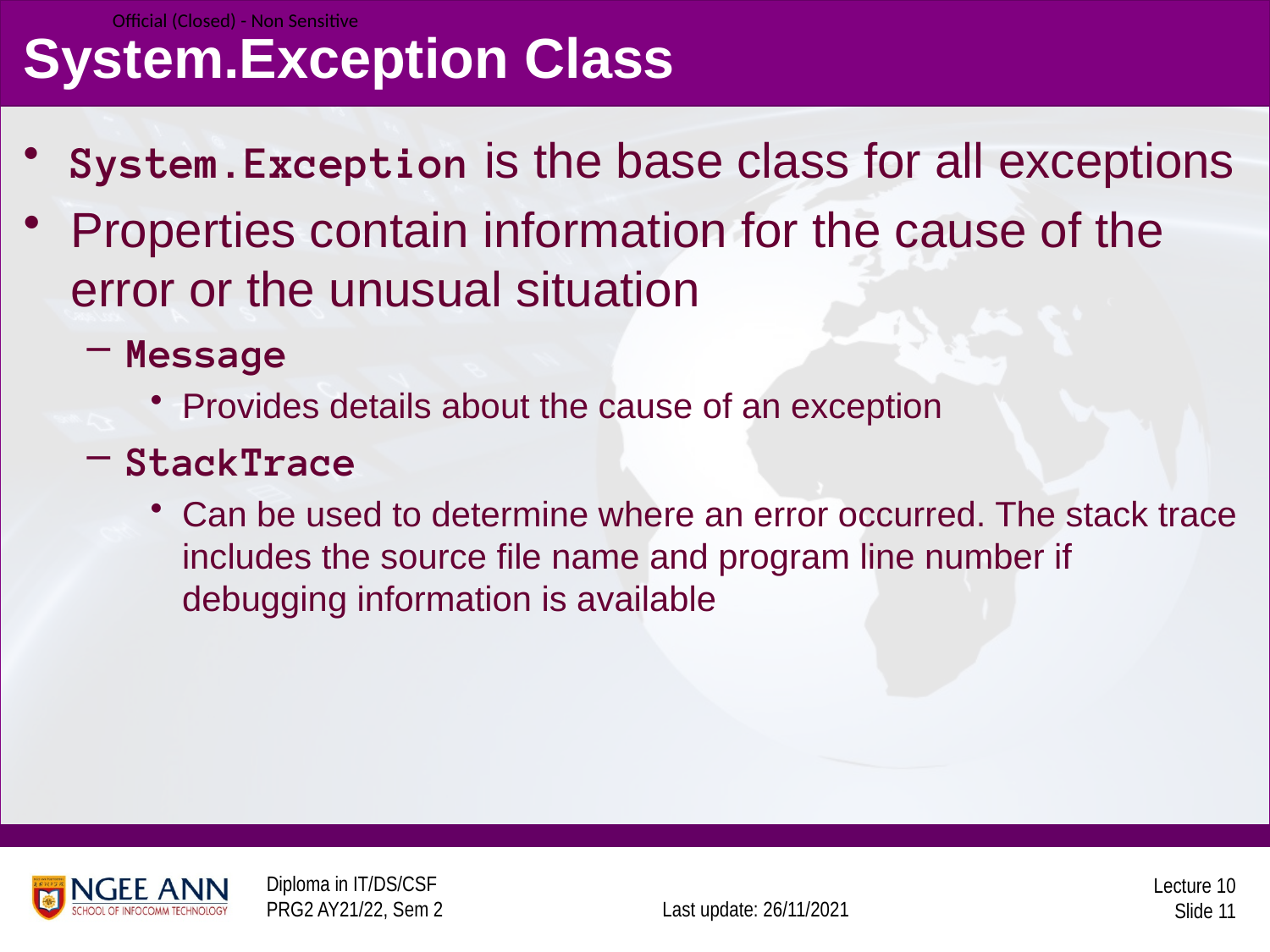

# System.Exception Class
System.Exception is the base class for all exceptions
Properties contain information for the cause of the error or the unusual situation
Message
Provides details about the cause of an exception
StackTrace
Can be used to determine where an error occurred. The stack trace includes the source file name and program line number if debugging information is available